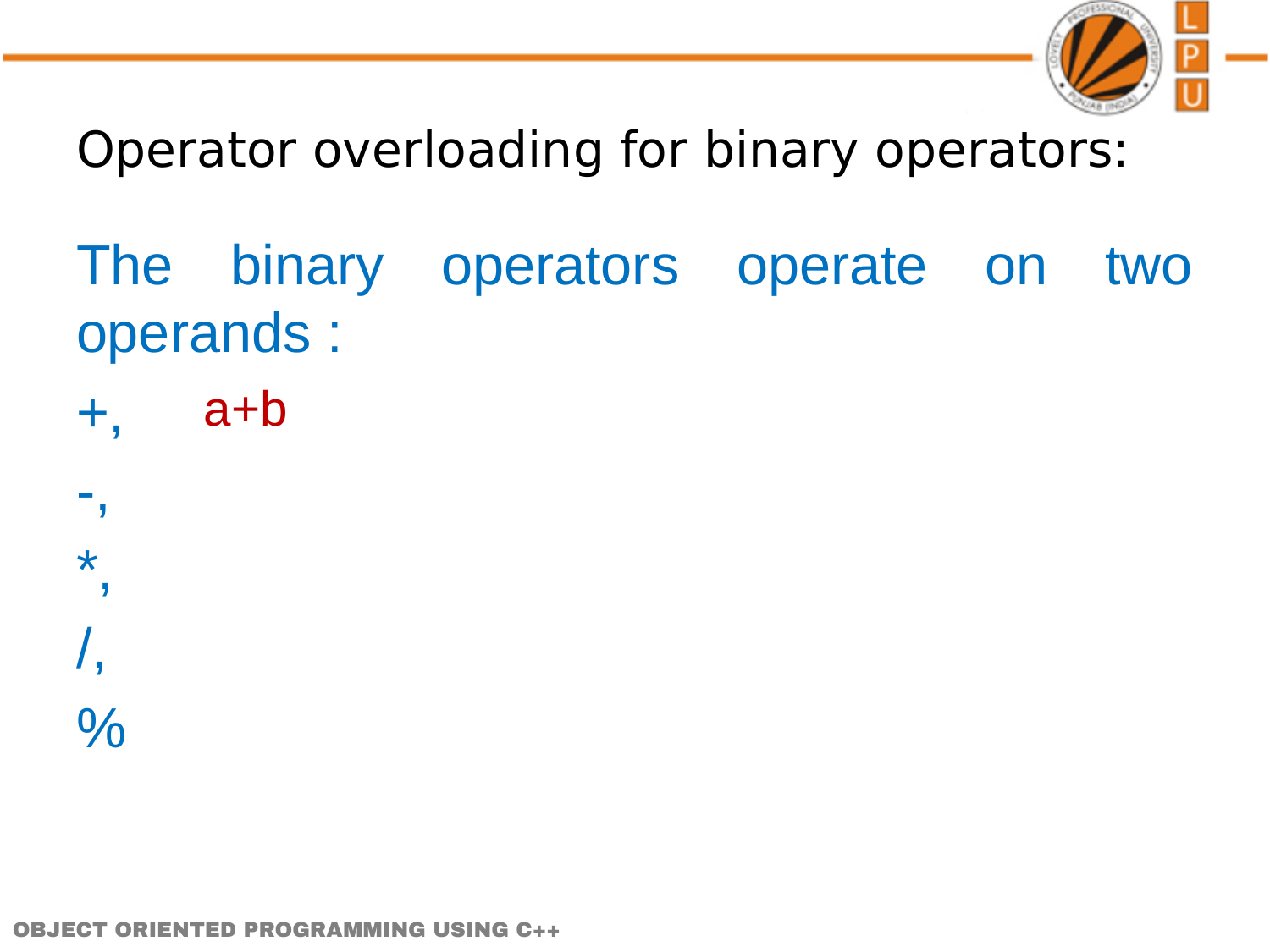

# Operator overloading for binary operators:
The binary operators operate on two operands :
+,
-,
*,
/,
%

a+b